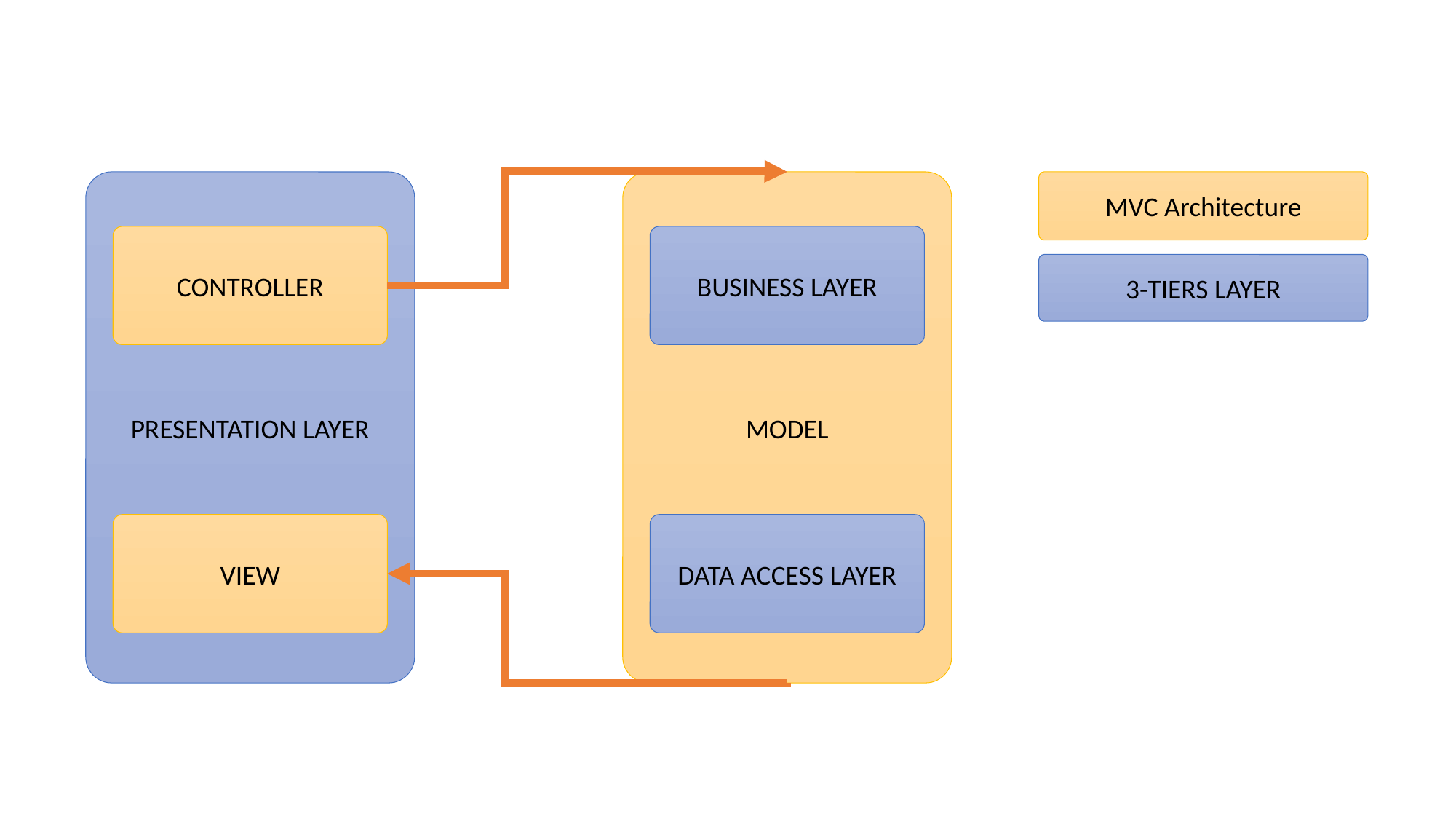

PRESENTATION LAYER
MODEL
MVC Architecture
CONTROLLER
BUSINESS LAYER
3-TIERS LAYER
VIEW
DATA ACCESS LAYER